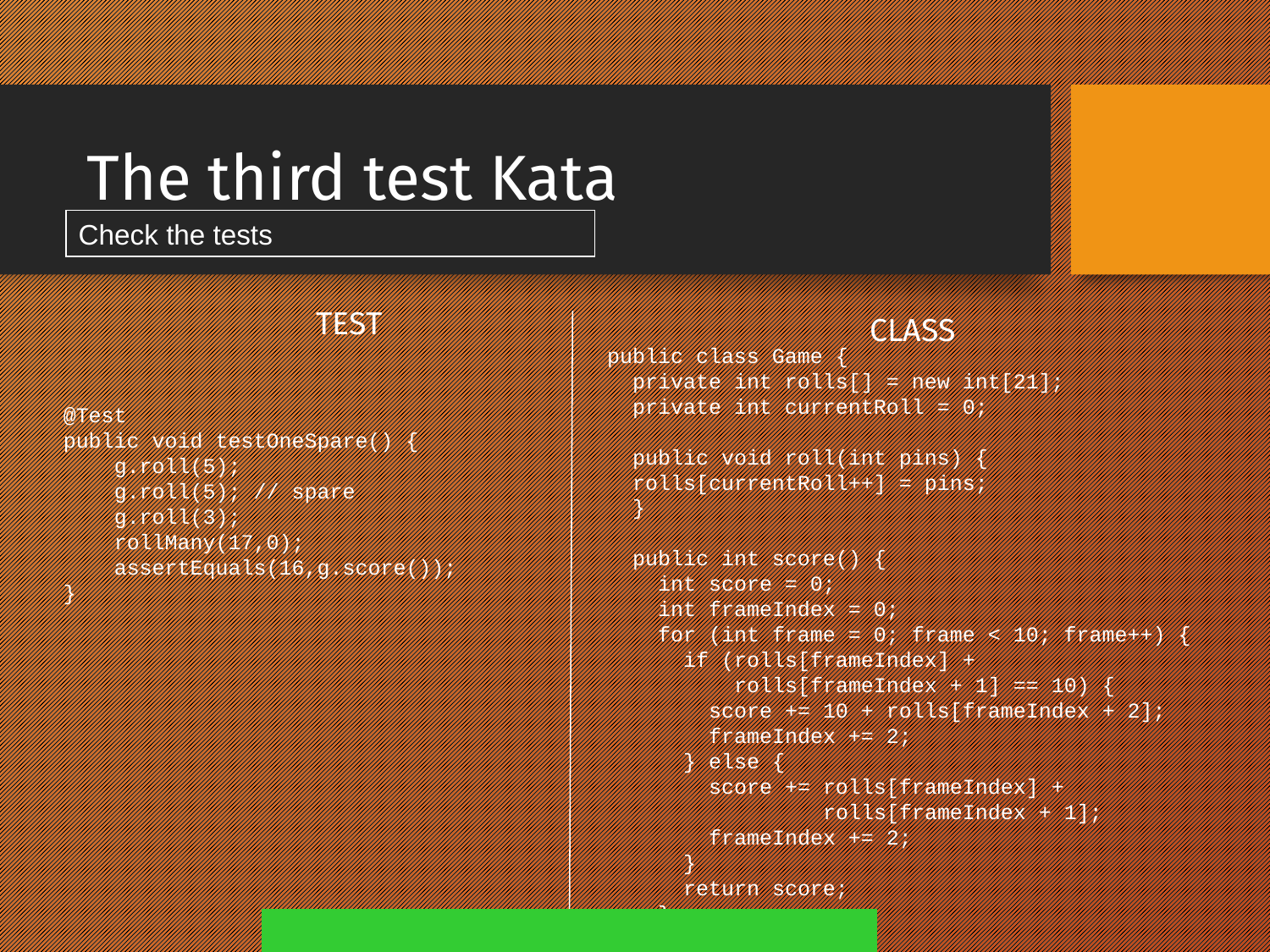

# The third test Kata
Check the tests
TEST
CLASS

public class Game {
  private int rolls[] = new int[21];
  private int currentRoll = 0;

  public void roll(int pins) {
  rolls[currentRoll++] = pins;
  }

  public int score() {
    int score = 0;
    int frameIndex = 0;
    for (int frame = 0; frame < 10; frame++) {
      if (rolls[frameIndex] +
          rolls[frameIndex + 1] == 10) {
        score += 10 + rolls[frameIndex + 2];
        frameIndex += 2;
      } else {
        score += rolls[frameIndex] +
                 rolls[frameIndex + 1];
        frameIndex += 2;
      }
      return score;
    }
}
    @Test
    public void testOneSpare() {
        g.roll(5);
        g.roll(5); // spare
        g.roll(3);
        rollMany(17,0);
        assertEquals(16,g.score());
    }